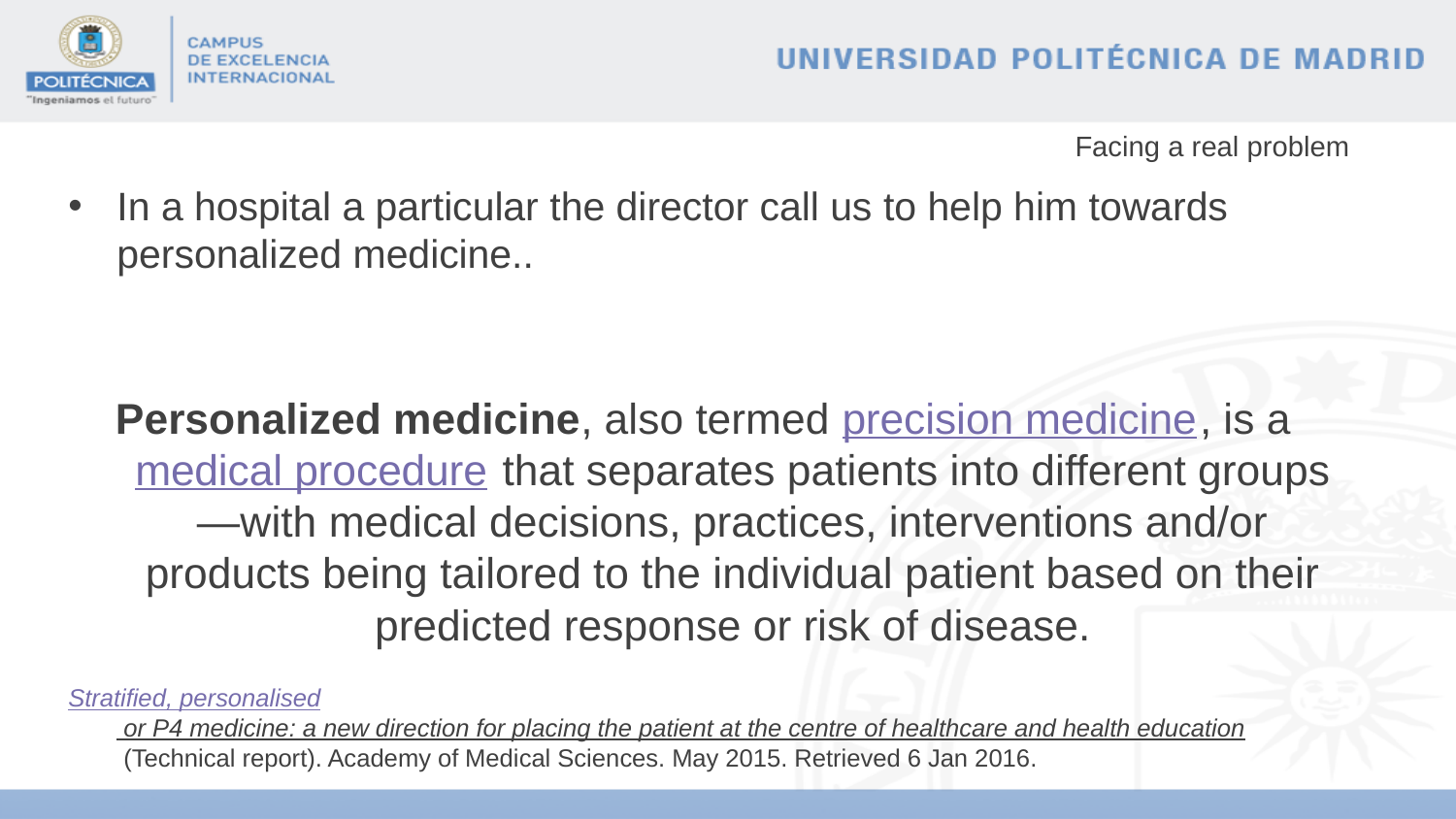

# Facing a real problem
In a hospital a particular the director call us to help him towards personalized medicine..

Personalized medicine, also termed precision medicine, is a medical procedure that separates patients into different groups—with medical decisions, practices, interventions and/or products being tailored to the individual patient based on their predicted response or risk of disease.
Stratified, personalised or P4 medicine: a new direction for placing the patient at the centre of healthcare and health education (Technical report). Academy of Medical Sciences. May 2015. Retrieved 6 Jan 2016.